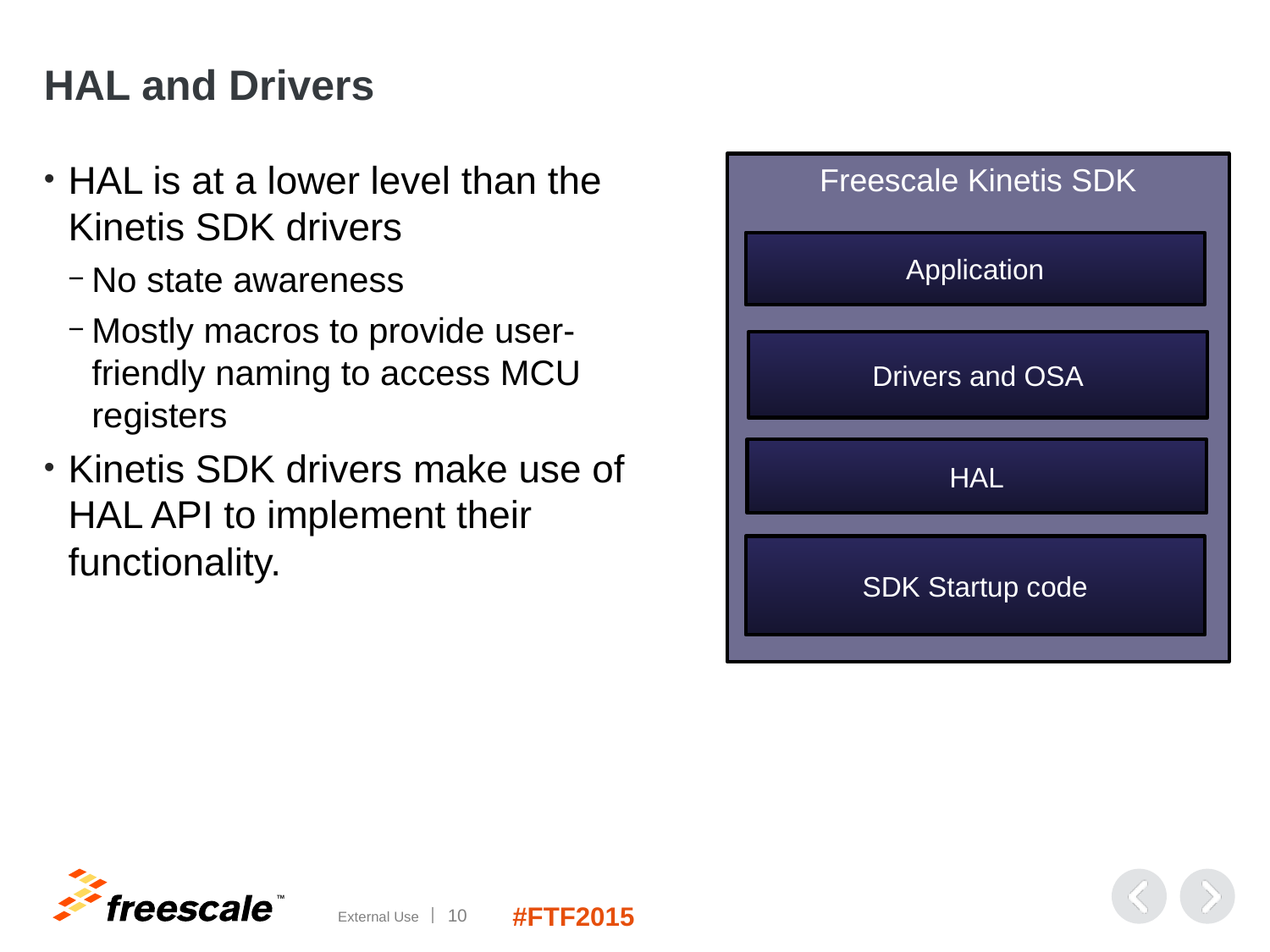

# HAL and Drivers
HAL is at a lower level than the Kinetis SDK drivers
No state awareness
Mostly macros to provide user-friendly naming to access MCU registers
Kinetis SDK drivers make use of HAL API to implement their functionality.

Freescale Kinetis SDK
Application
HAL
SDK Startup code
Drivers and OSA